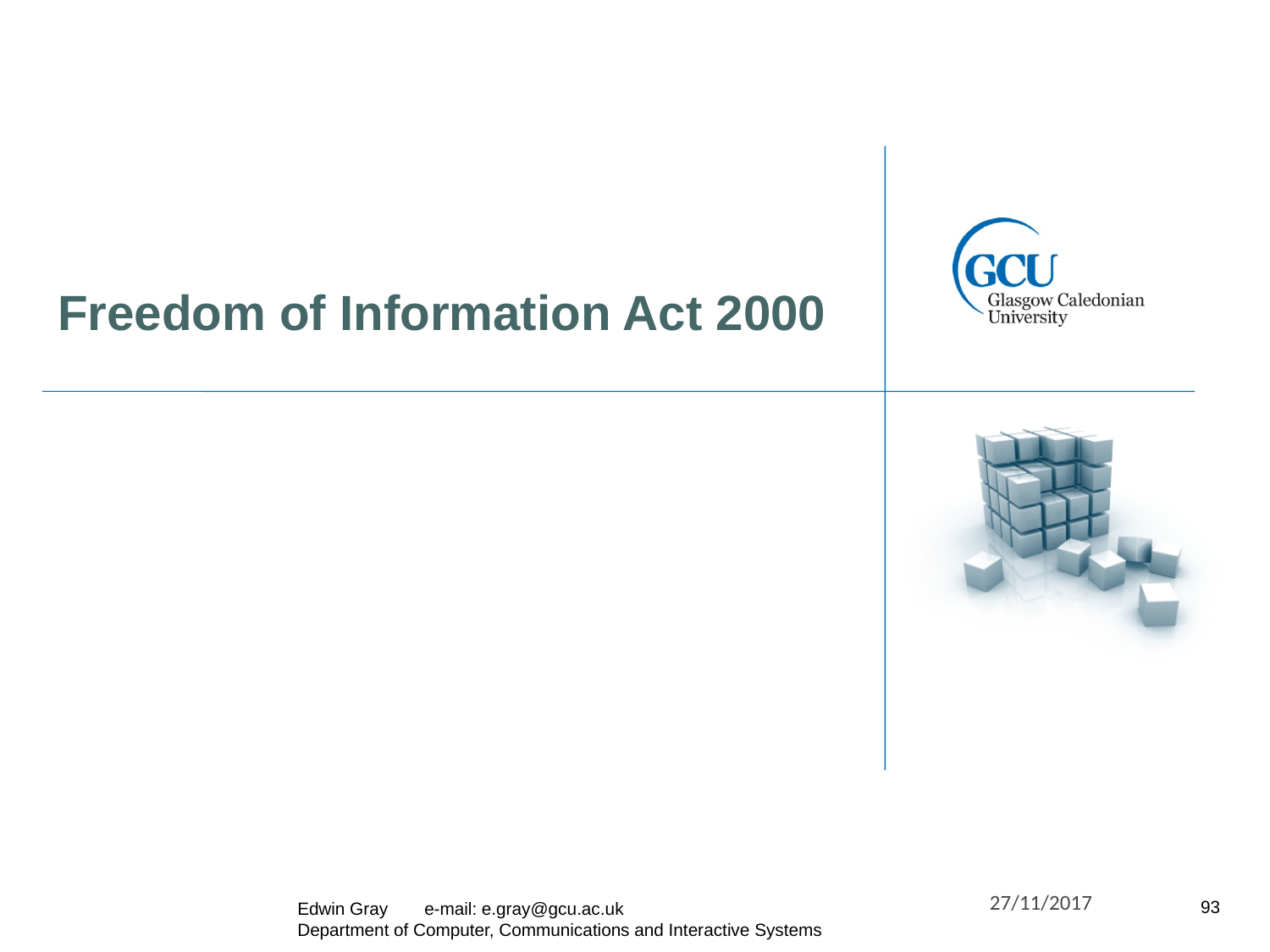

# Freedom of Information Act 2000
27/11/2017
93
Edwin Gray	e-mail: e.gray@gcu.ac.uk
Department of Computer, Communications and Interactive Systems